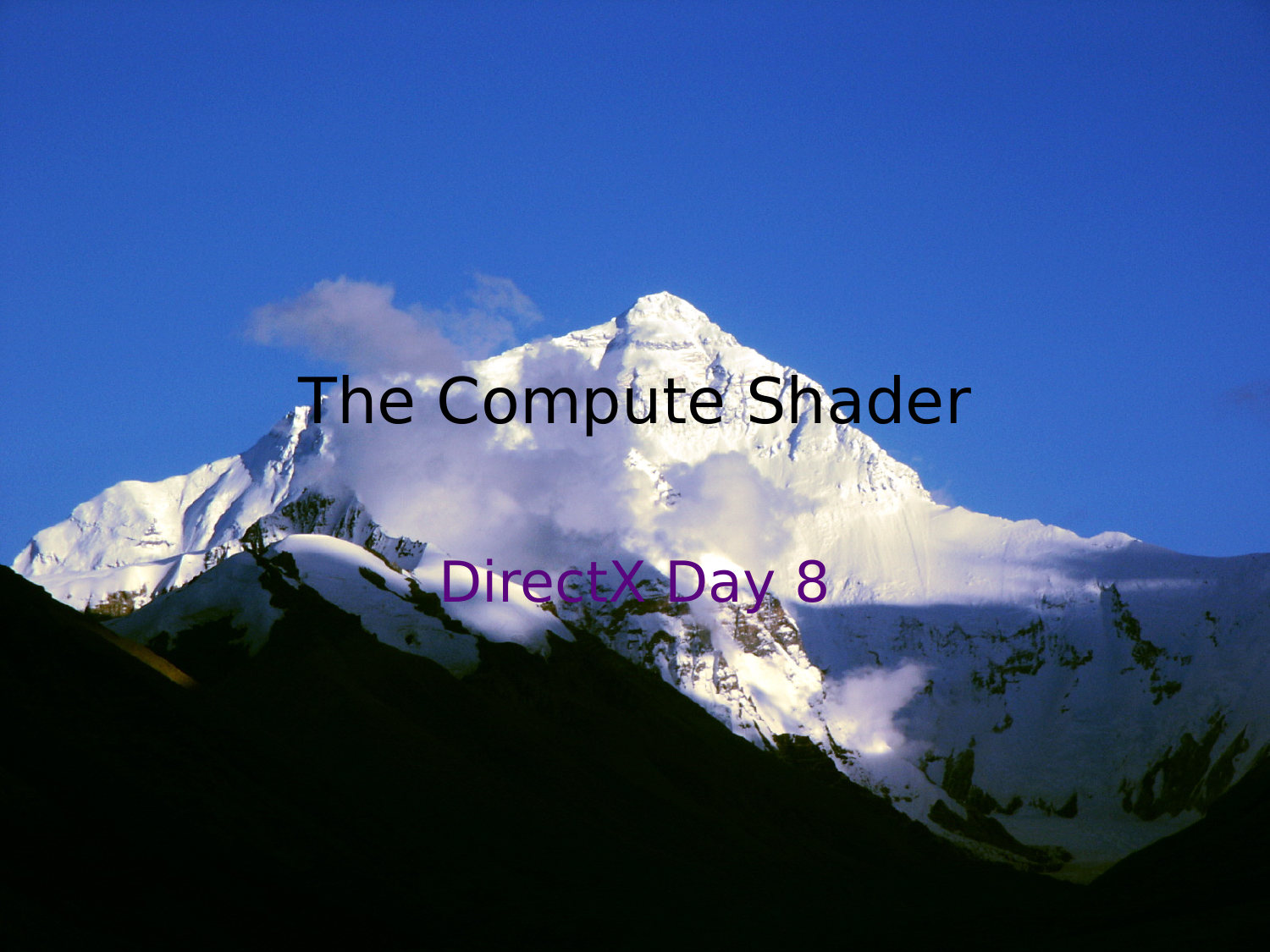

# The Compute Shader
DirectX Day 8